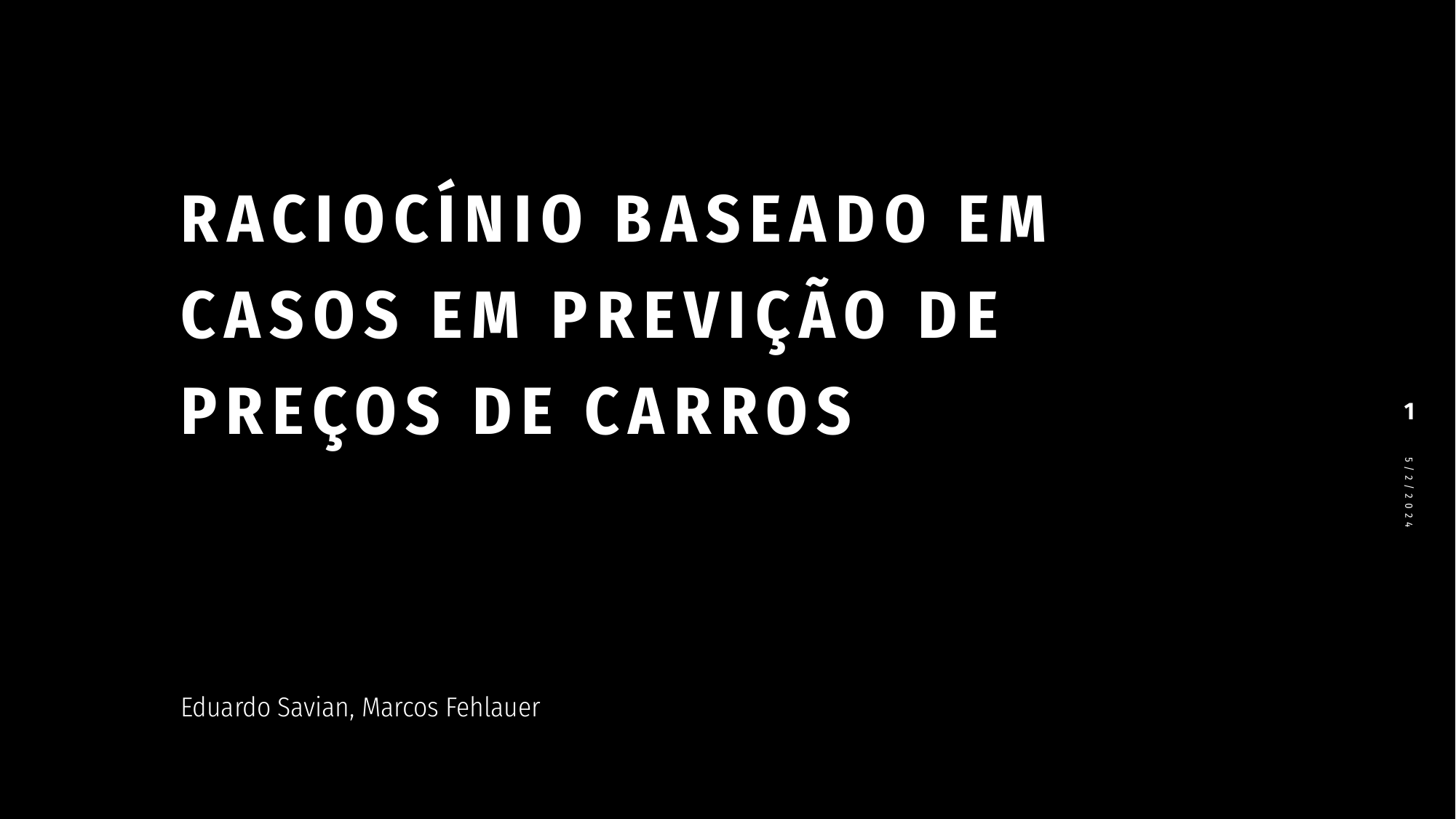

# Raciocínio baseado em casos em previção de preços de carros

1
Eduardo Savian, Marcos Fehlauer
5/2/2024